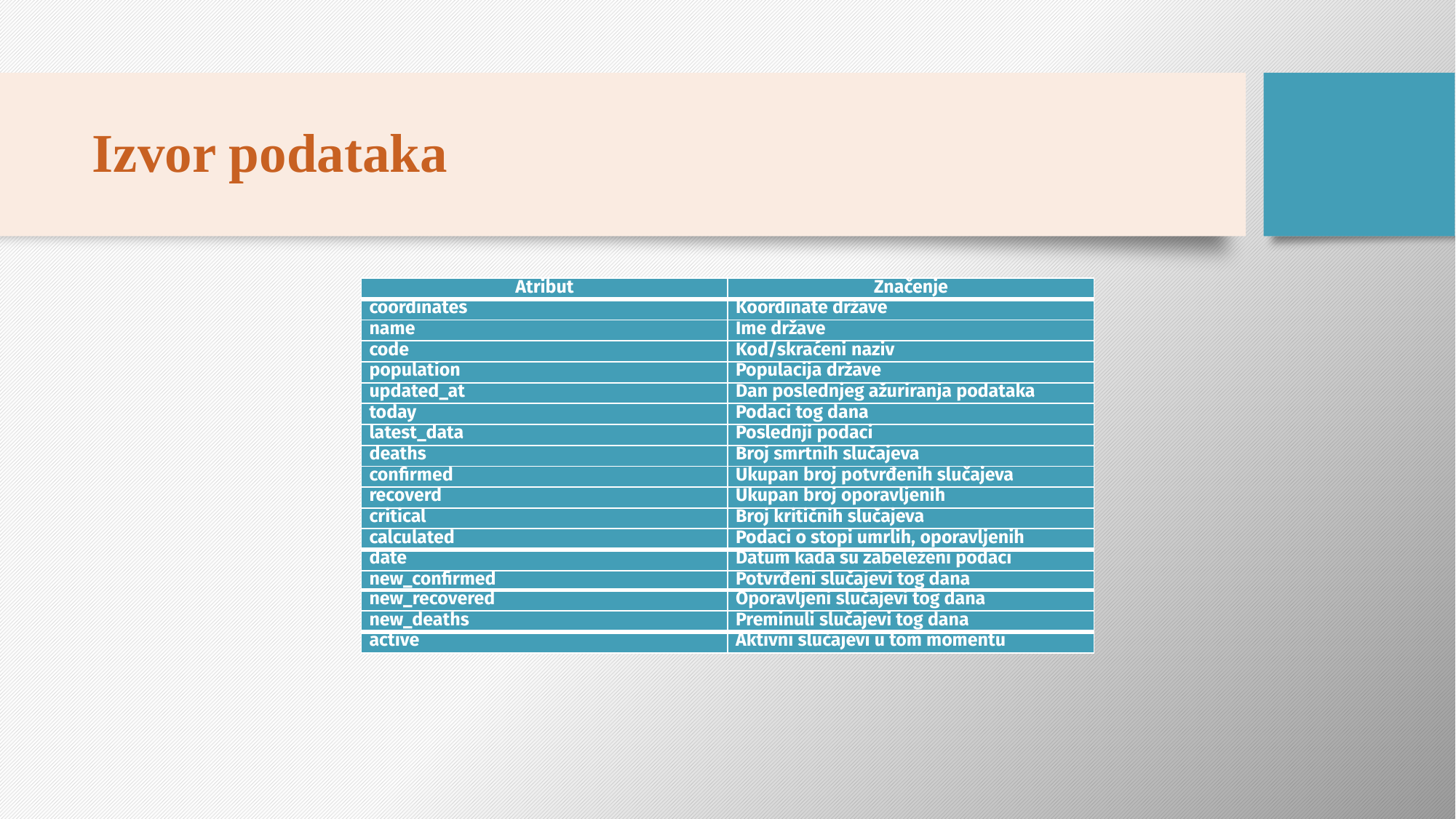

# Izvor podataka
| Atribut | Značenje |
| --- | --- |
| coordinates | Koordinate države |
| name | Ime države |
| code | Kod/skraćeni naziv |
| population | Populacija države |
| updated\_at | Dan poslednjeg ažuriranja podataka |
| today | Podaci tog dana |
| latest\_data | Poslednji podaci |
| deaths | Broj smrtnih slučajeva |
| confirmed | Ukupan broj potvrđenih slučajeva |
| recoverd | Ukupan broj oporavljenih |
| critical | Broj kritičnih slučajeva |
| calculated | Podaci o stopi umrlih, oporavljenih |
| date | Datum kada su zabeleženi podaci |
| new\_confirmed | Potvrđeni slučajevi tog dana |
| --- | --- |
| new\_recovered | Oporavljeni slučajevi tog dana |
| new\_deaths | Preminuli slučajevi tog dana |
| active | Aktivni slučajevi u tom momentu |